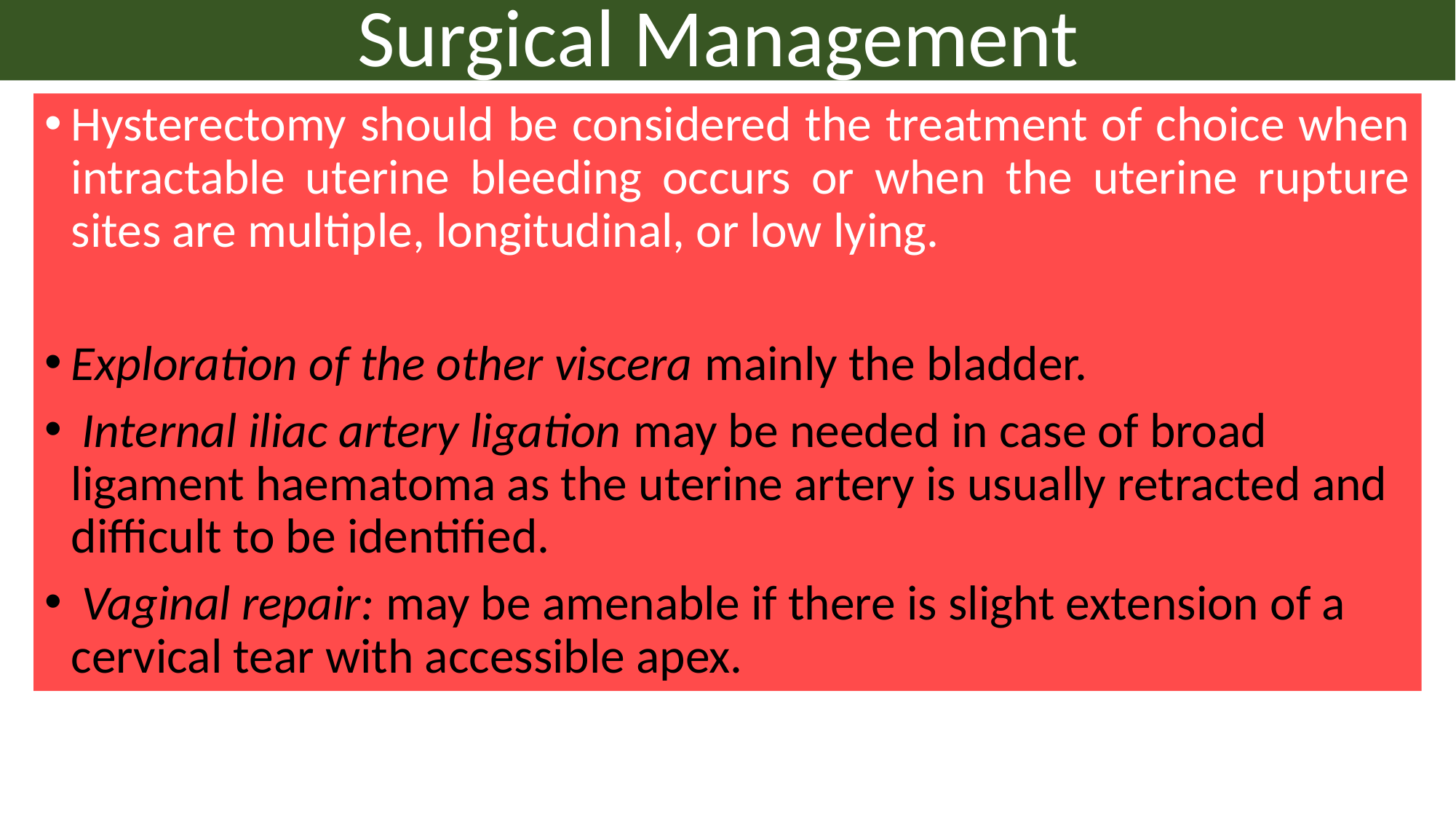

# Surgical Management
Hysterectomy should be considered the treatment of choice when intractable uterine bleeding occurs or when the uterine rupture sites are multiple, longitudinal, or low lying.

Exploration of the other viscera mainly the bladder.
 Internal iliac artery ligation may be needed in case of broad ligament haematoma as the uterine artery is usually retracted and difficult to be identified.
 Vaginal repair: may be amenable if there is slight extension of a cervical tear with accessible apex.